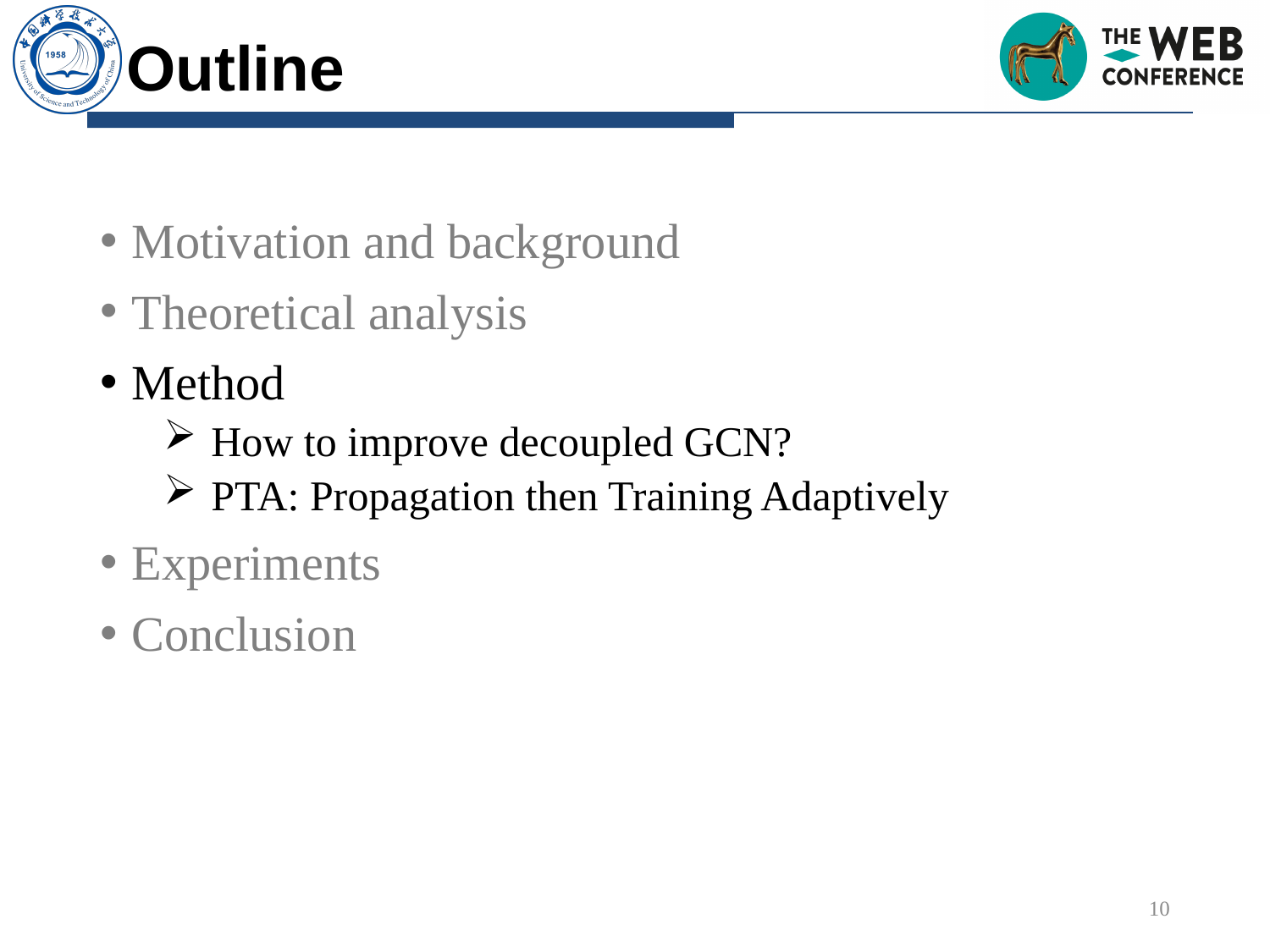

# Outline

Motivation and background
Theoretical analysis
Method
How to improve decoupled GCN?
PTA: Propagation then Training Adaptively
Experiments
Conclusion

10